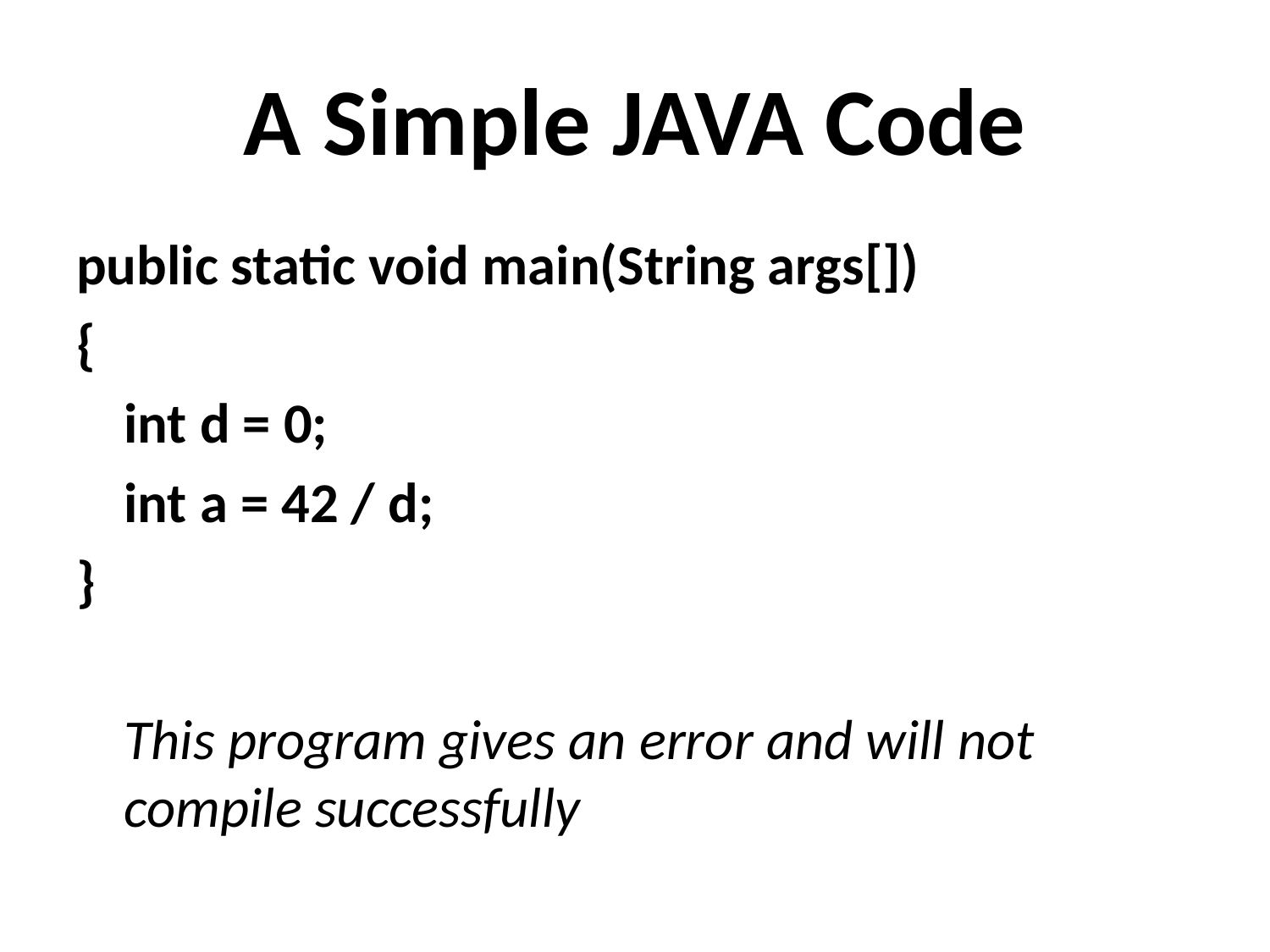

# A Simple JAVA Code
public static void main(String args[])
{
	int d = 0;
	int a = 42 / d;
}

	This program gives an error and will not compile successfully